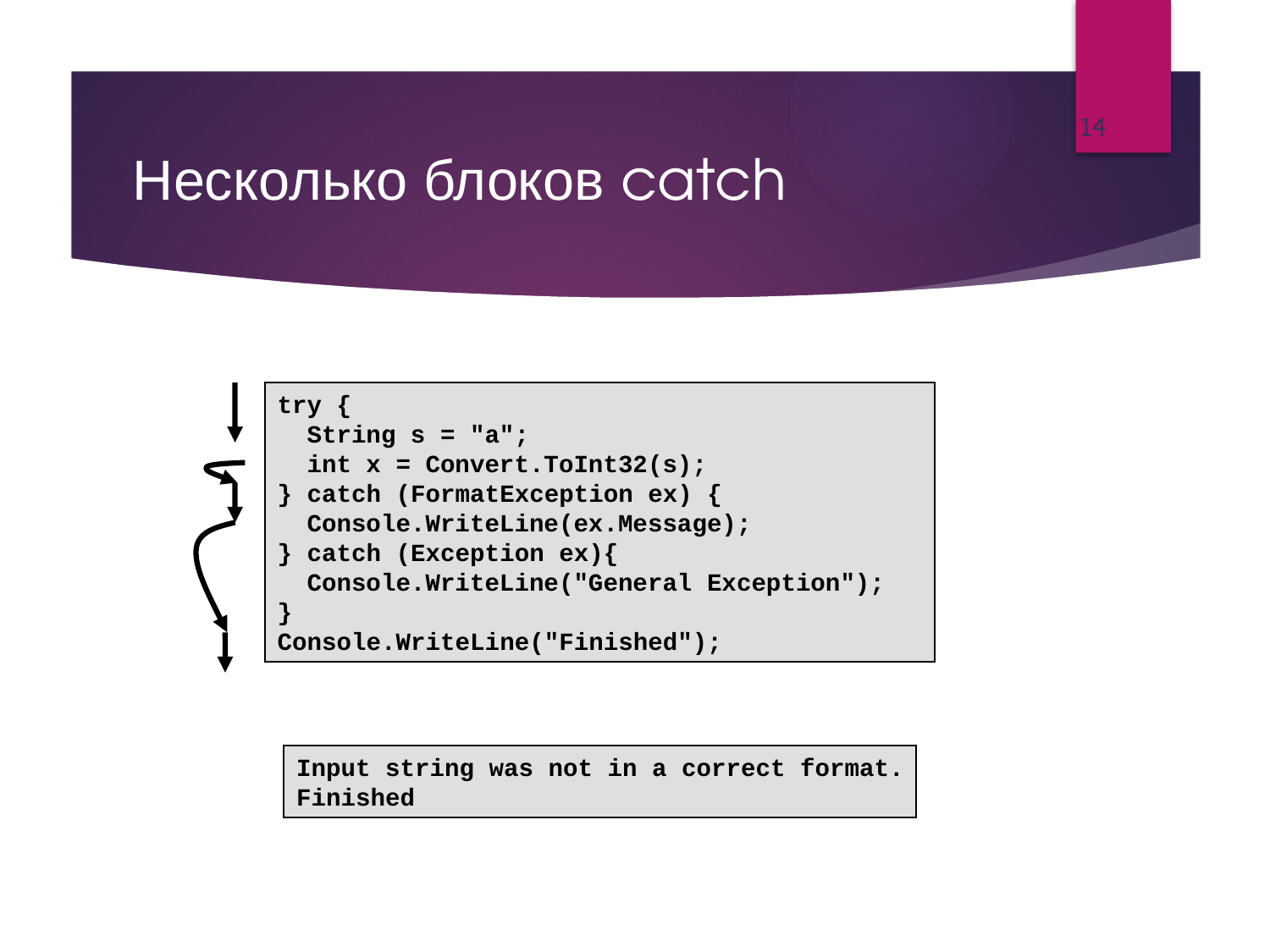

14
# Несколько блоков catch

try {
  String s = "a";
  int x = Convert.ToInt32(s);
} catch (FormatException ex) {
  Console.WriteLine(ex.Message);
} catch (Exception ex){
  Console.WriteLine("General Exception");
}
Console.WriteLine("Finished");

Input string was not in a correct format.
Finished